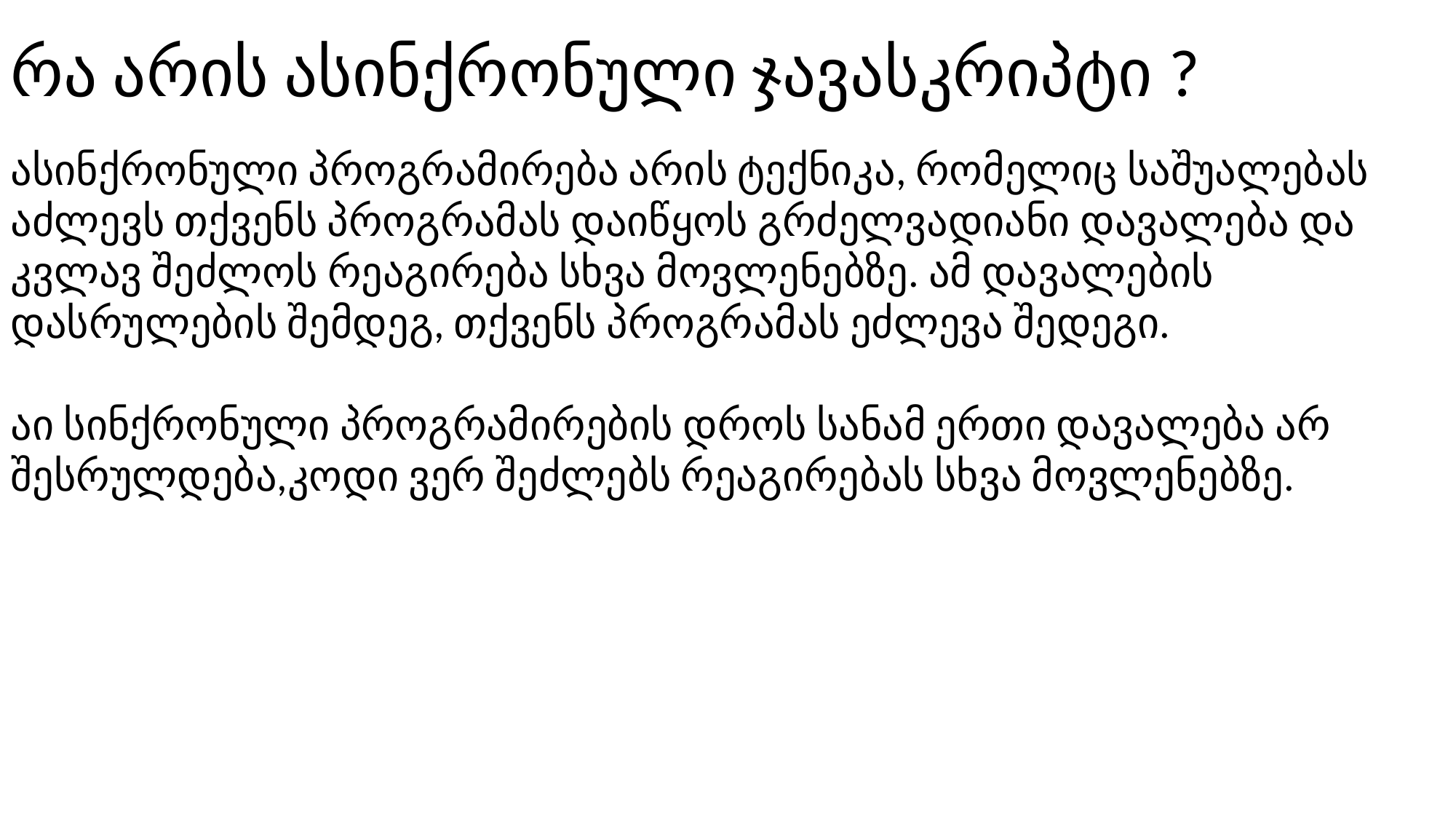

რა არის ასინქრონული ჯავასკრიპტი ?
ასინქრონული პროგრამირება არის ტექნიკა, რომელიც საშუალებას აძლევს თქვენს პროგრამას დაიწყოს გრძელვადიანი დავალება და კვლავ შეძლოს რეაგირება სხვა მოვლენებზე. ამ დავალების დასრულების შემდეგ, თქვენს პროგრამას ეძლევა შედეგი.

აი სინქრონული პროგრამირების დროს სანამ ერთი დავალება არ შესრულდება,კოდი ვერ შეძლებს რეაგირებას სხვა მოვლენებზე.